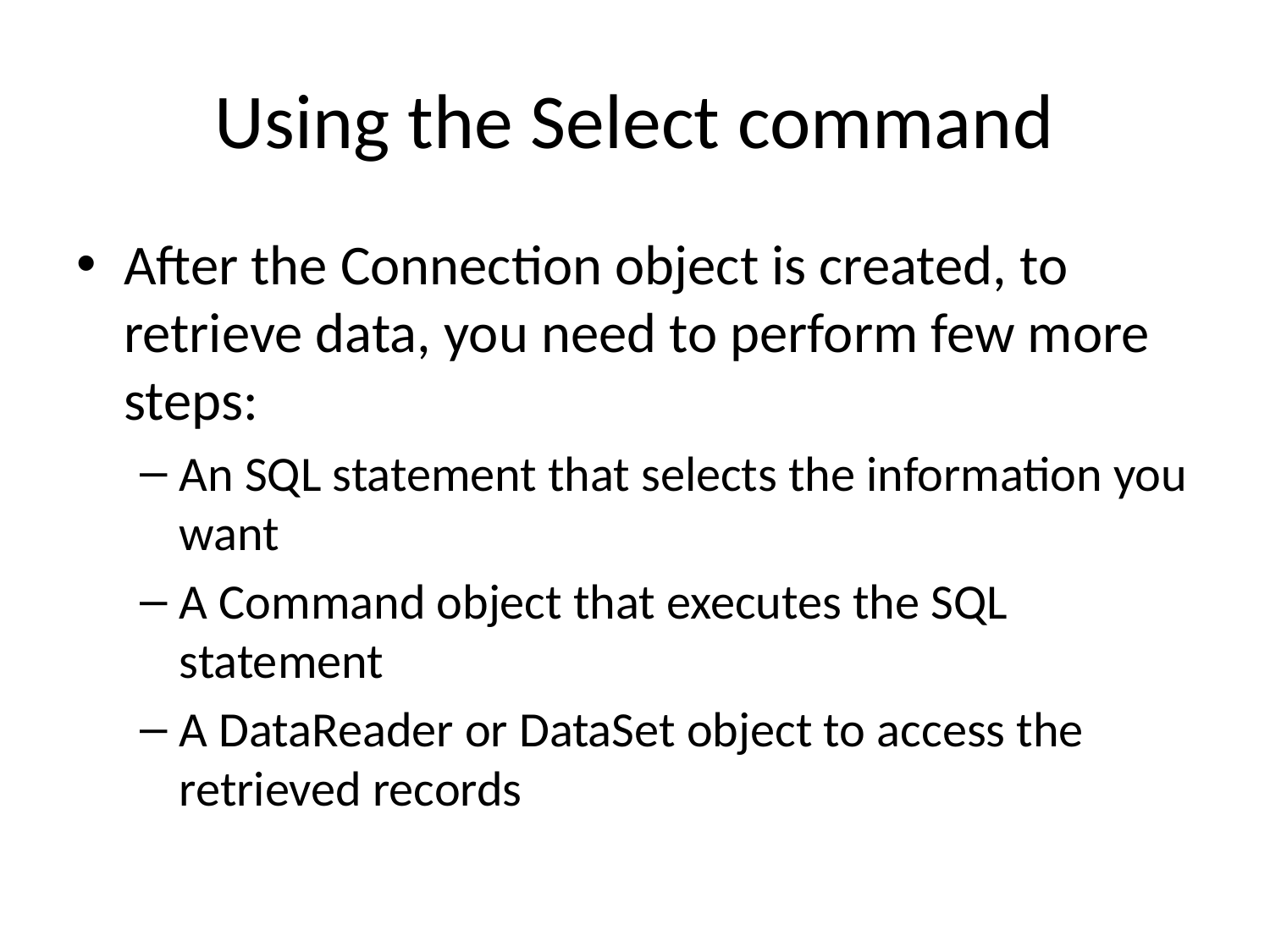

# Using the Select command
After the Connection object is created, to retrieve data, you need to perform few more steps:
An SQL statement that selects the information you want
A Command object that executes the SQL statement
A DataReader or DataSet object to access the retrieved records